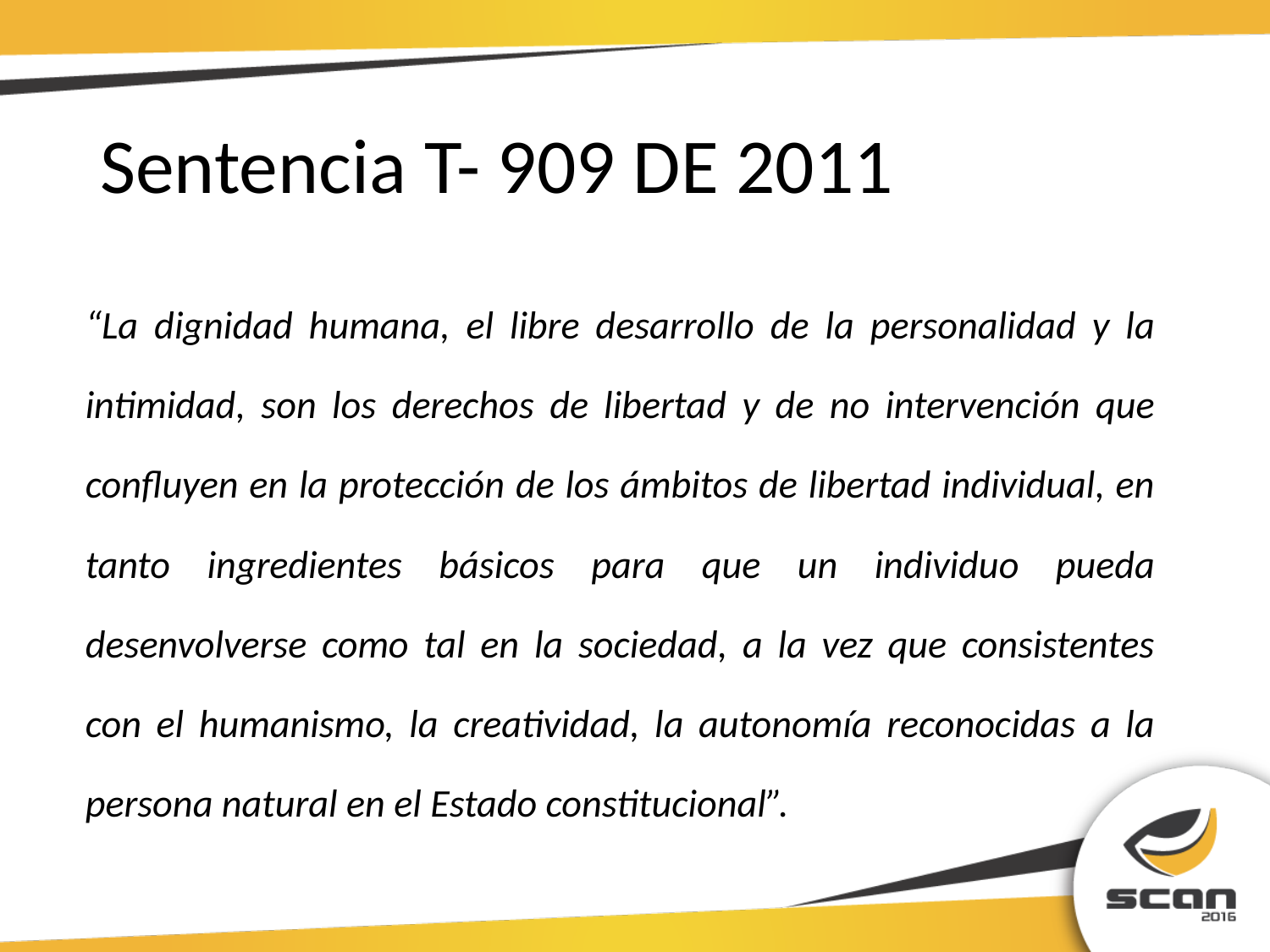

# Sentencia T- 909 DE 2011
“La dignidad humana, el libre desarrollo de la personalidad y la intimidad, son los derechos de libertad y de no intervención que confluyen en la protección de los ámbitos de libertad individual, en tanto ingredientes básicos para que un individuo pueda desenvolverse como tal en la sociedad, a la vez que consistentes con el humanismo, la creatividad, la autonomía reconocidas a la persona natural en el Estado constitucional”.